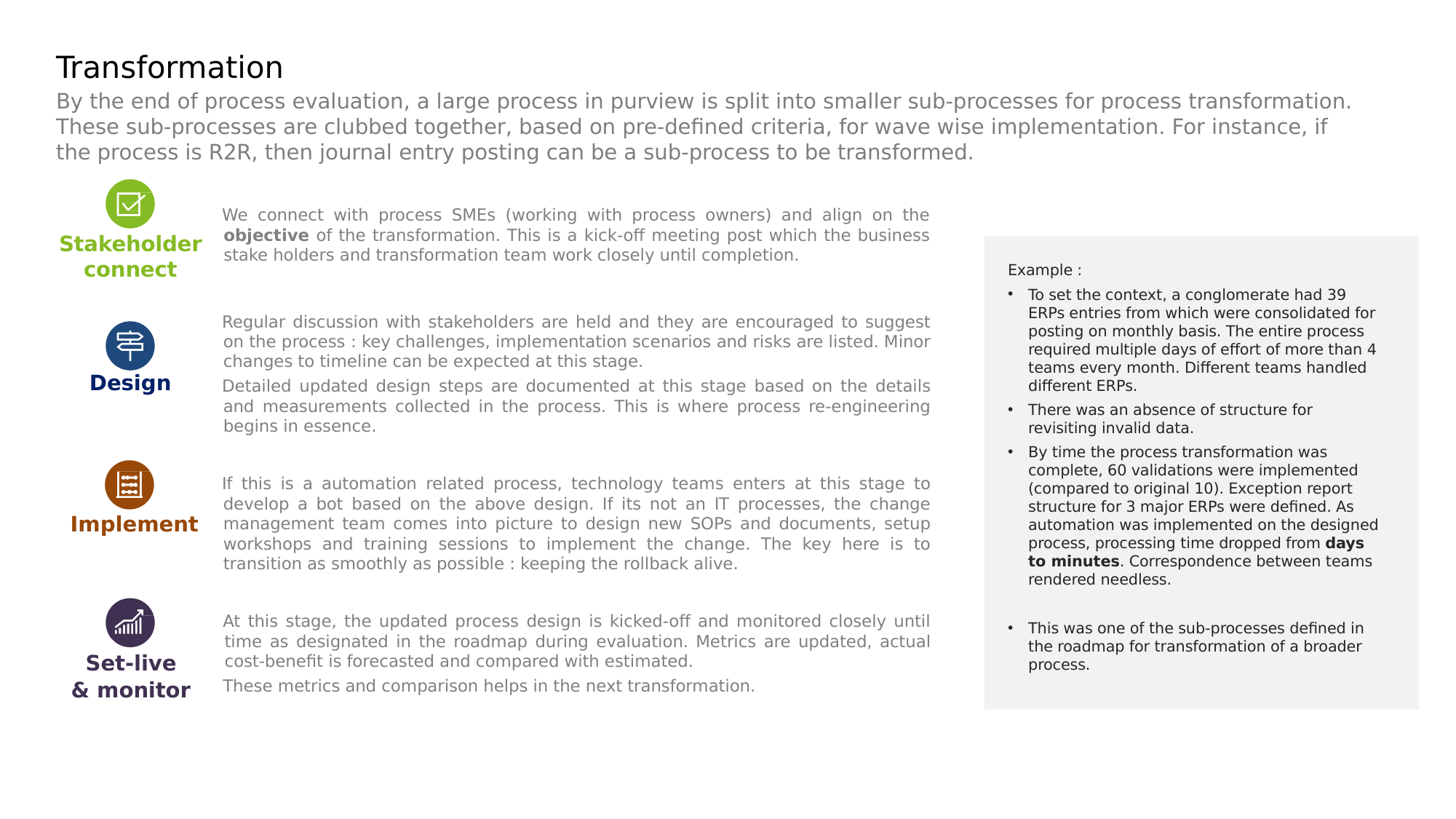

# Transformation
By the end of process evaluation, a large process in purview is split into smaller sub-processes for process transformation. These sub-processes are clubbed together, based on pre-defined criteria, for wave wise implementation. For instance, if the process is R2R, then journal entry posting can be a sub-process to be transformed.

We connect with process SMEs (working with process owners) and align on the objective of the transformation. This is a kick-off meeting post which the business stake holders and transformation team work closely until completion.
Stakeholder connect

Example :
To set the context, a conglomerate had 39 ERPs entries from which were consolidated for posting on monthly basis. The entire process required multiple days of effort of more than 4 teams every month. Different teams handled different ERPs.
There was an absence of structure for revisiting invalid data.
By time the process transformation was complete, 60 validations were implemented (compared to original 10). Exception report structure for 3 major ERPs were defined. As automation was implemented on the designed process, processing time dropped from days to minutes. Correspondence between teams rendered needless.

This was one of the sub-processes defined in the roadmap for transformation of a broader process.
Regular discussion with stakeholders are held and they are encouraged to suggest on the process : key challenges, implementation scenarios and risks are listed. Minor changes to timeline can be expected at this stage.
Detailed updated design steps are documented at this stage based on the details and measurements collected in the process. This is where process re-engineering begins in essence.

Design

If this is a automation related process, technology teams enters at this stage to develop a bot based on the above design. If its not an IT processes, the change management team comes into picture to design new SOPs and documents, setup workshops and training sessions to implement the change. The key here is to transition as smoothly as possible : keeping the rollback alive.
Implement

At this stage, the updated process design is kicked-off and monitored closely until time as designated in the roadmap during evaluation. Metrics are updated, actual cost-benefit is forecasted and compared with estimated.
These metrics and comparison helps in the next transformation.
Set-live
& monitor